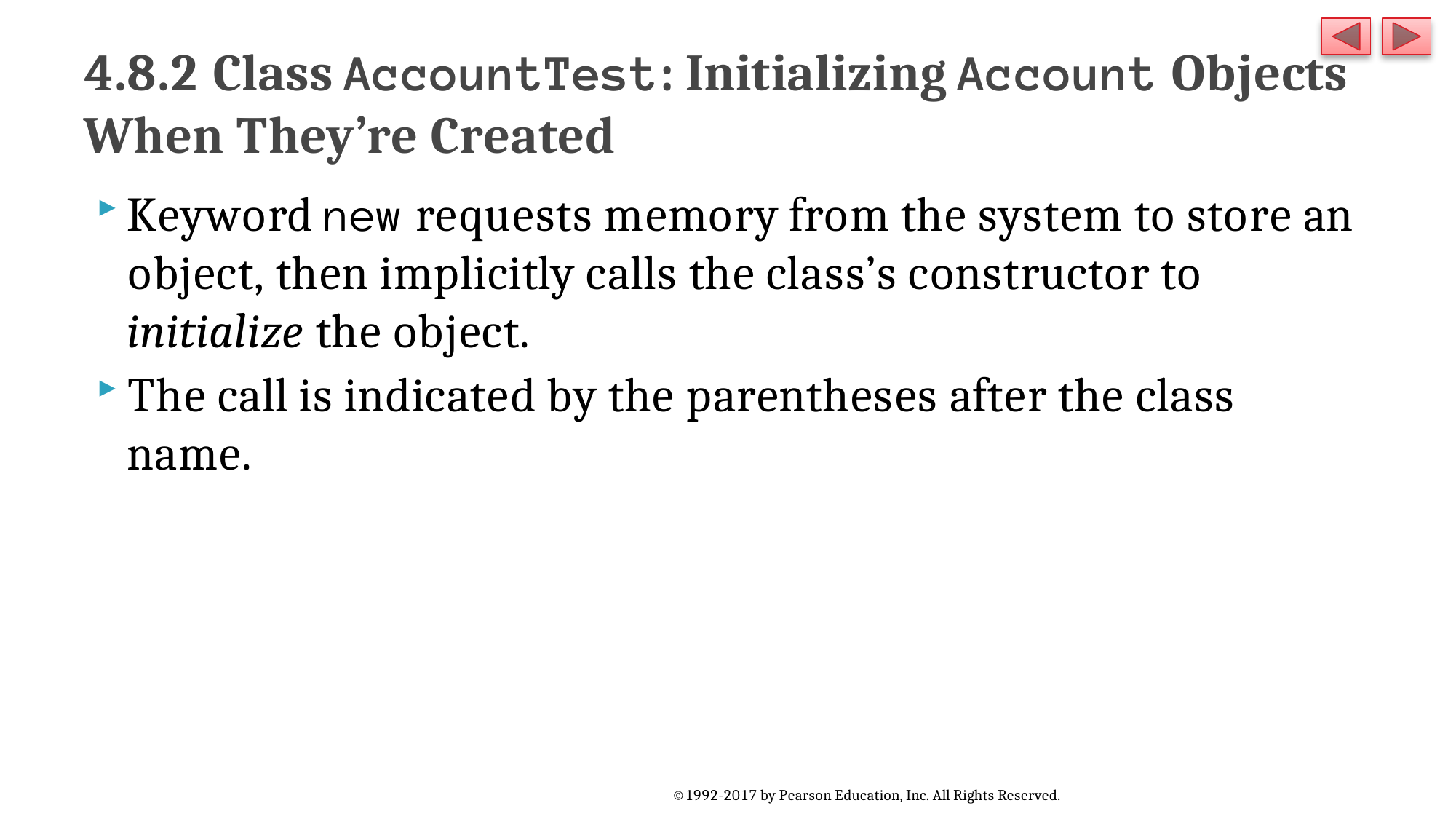

# 4.8.2 Class AccountTest: Initializing Account Objects When They’re Created
Keyword new requests memory from the system to store an object, then implicitly calls the class’s constructor to initialize the object.
The call is indicated by the parentheses after the class name.
©1992-2017 by Pearson Education, Inc. All Rights Reserved.